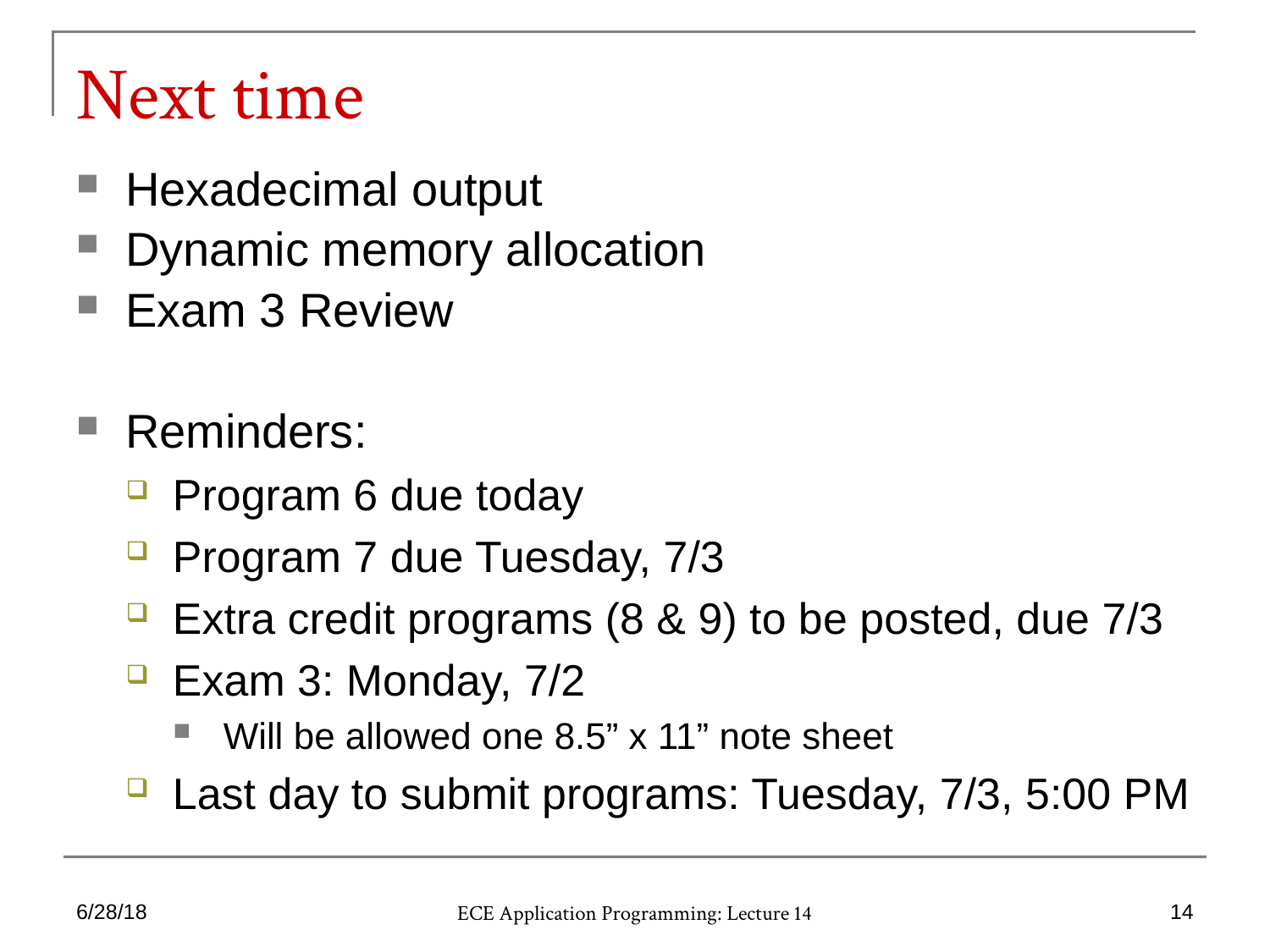

# Next time
Hexadecimal output
Dynamic memory allocation
Exam 3 Review

Reminders:
Program 6 due today
Program 7 due Tuesday, 7/3
Extra credit programs (8 & 9) to be posted, due 7/3
Exam 3: Monday, 7/2
Will be allowed one 8.5” x 11” note sheet
Last day to submit programs: Tuesday, 7/3, 5:00 PM
6/28/18
14
ECE Application Programming: Lecture 14